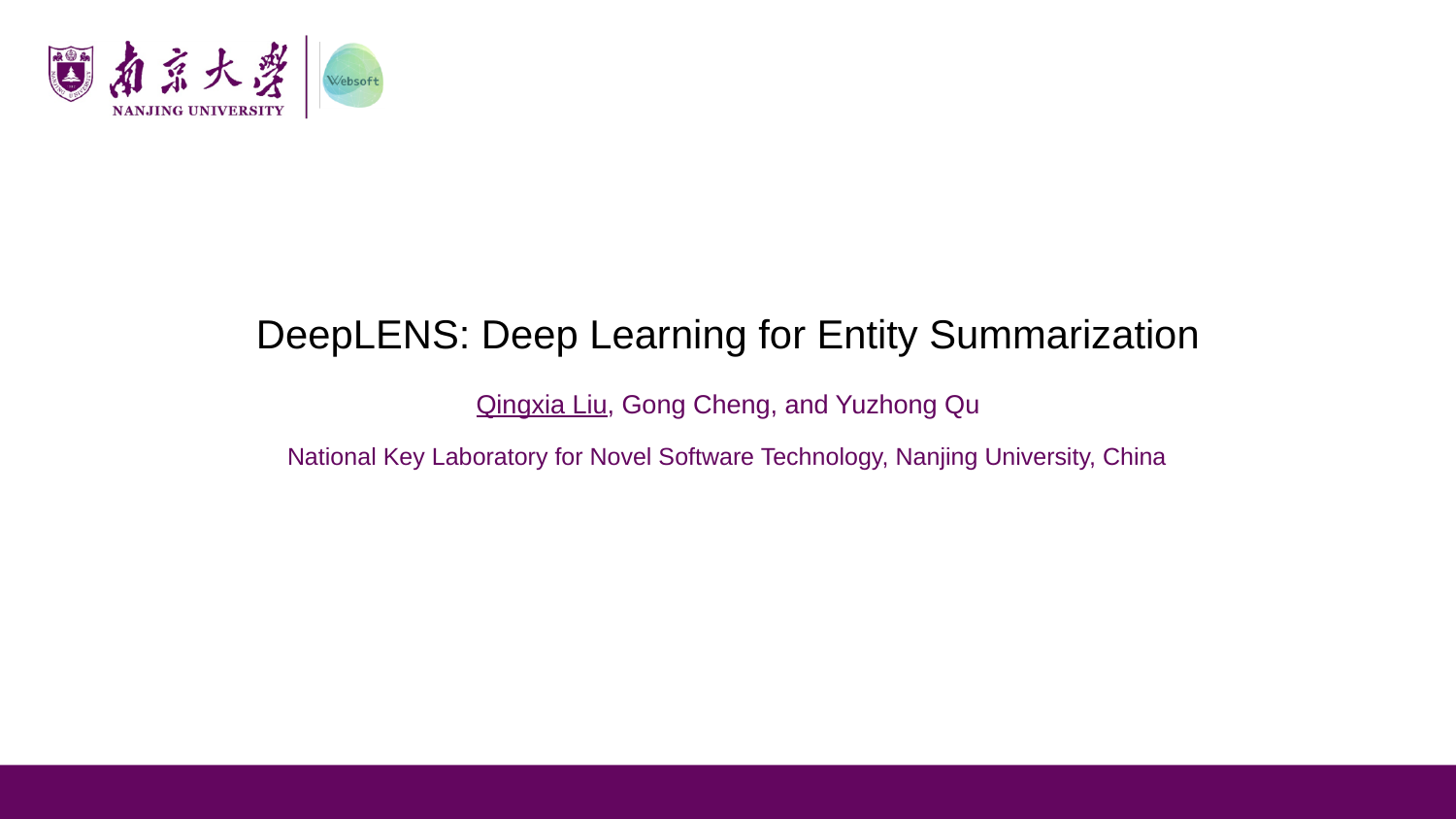

DeepLENS: Deep Learning for Entity Summarization
Qingxia Liu, Gong Cheng, and Yuzhong Qu

National Key Laboratory for Novel Software Technology, Nanjing University, China